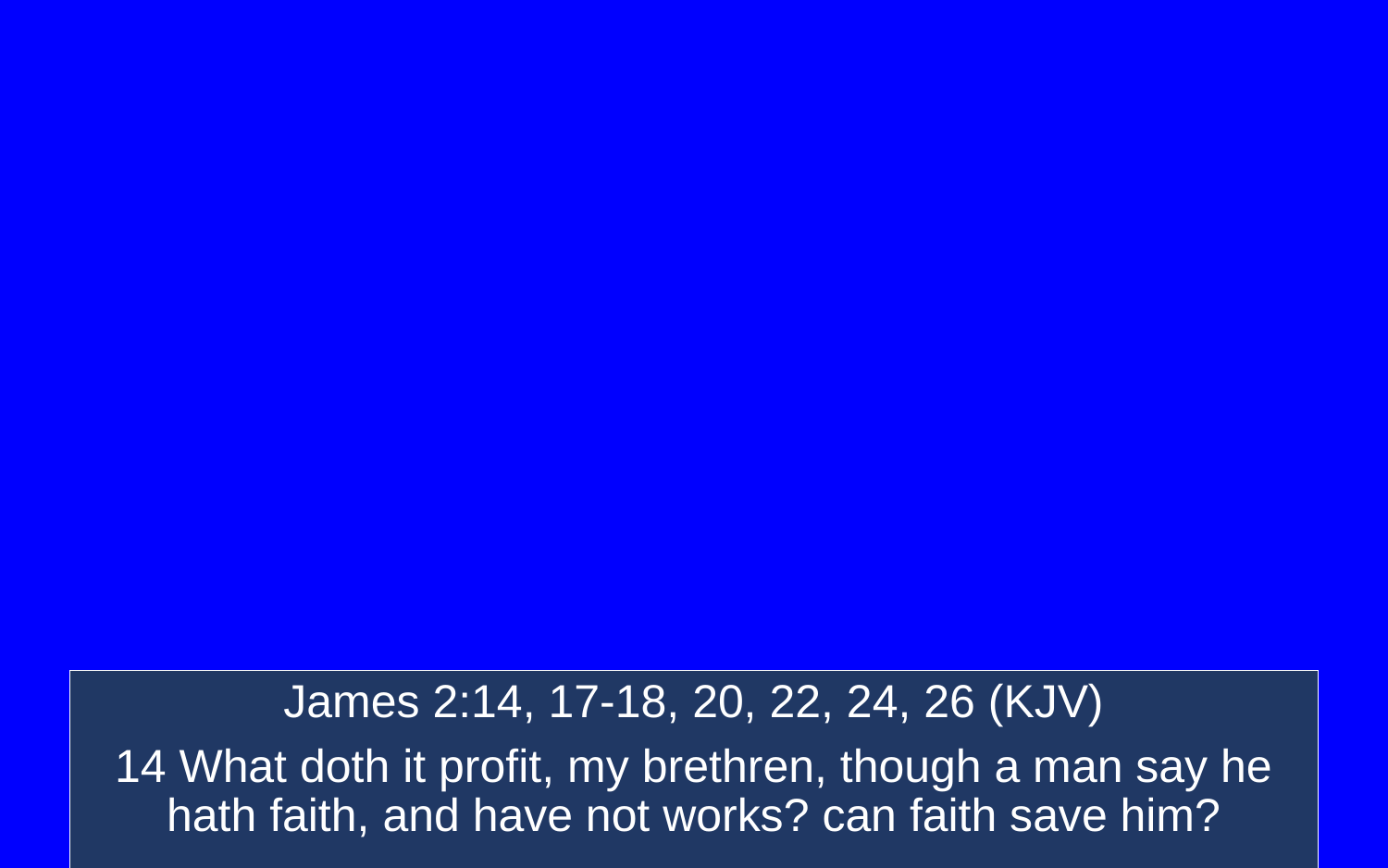

James 2:14, 17-18, 20, 22, 24, 26 (KJV)
14 What doth it profit, my brethren, though a man say he hath faith, and have not works? can faith save him?